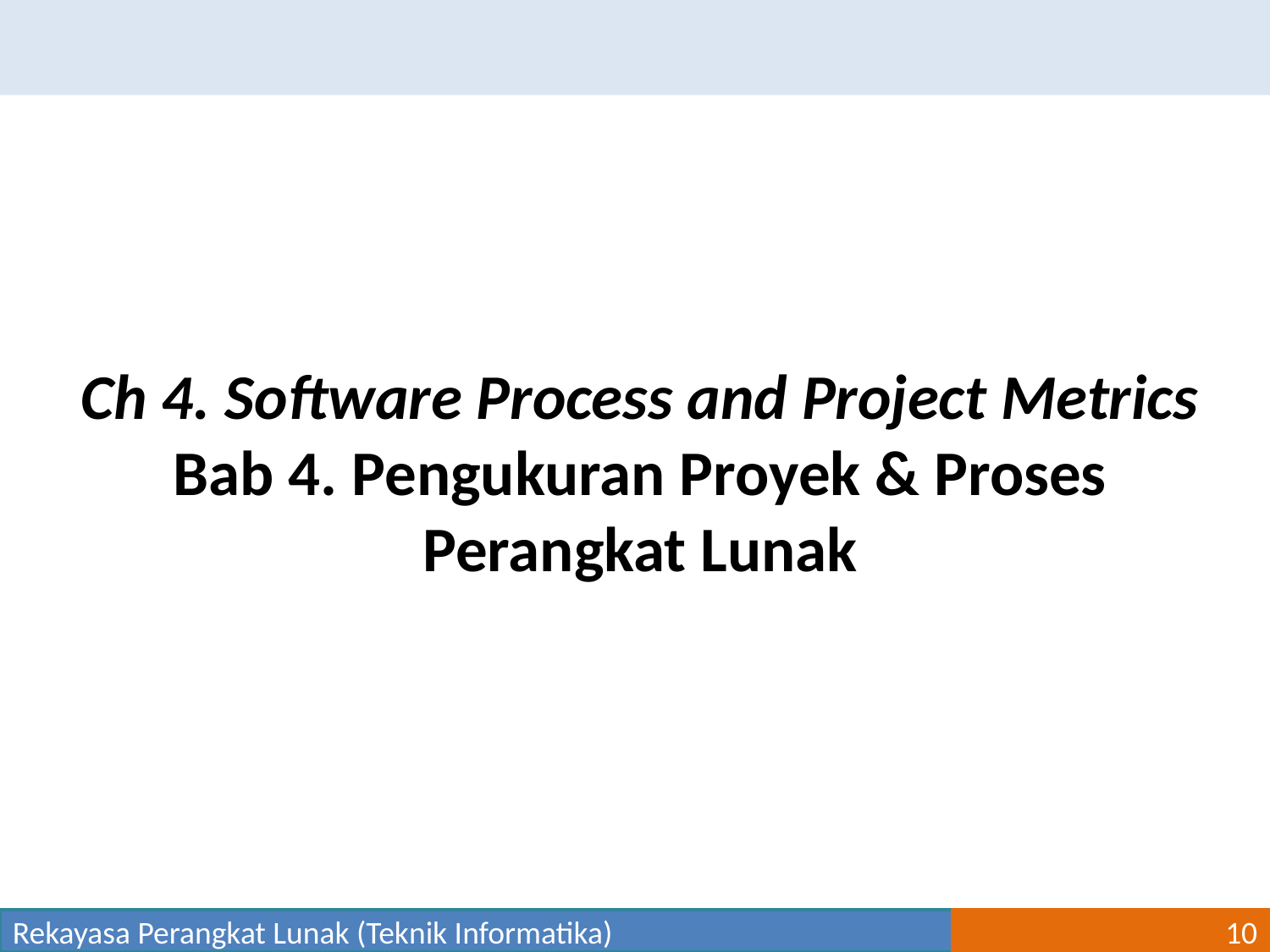

Ch 4. Software Process and Project Metrics
Bab 4. Pengukuran Proyek & Proses Perangkat Lunak
Rekayasa Perangkat Lunak (Teknik Informatika)
10